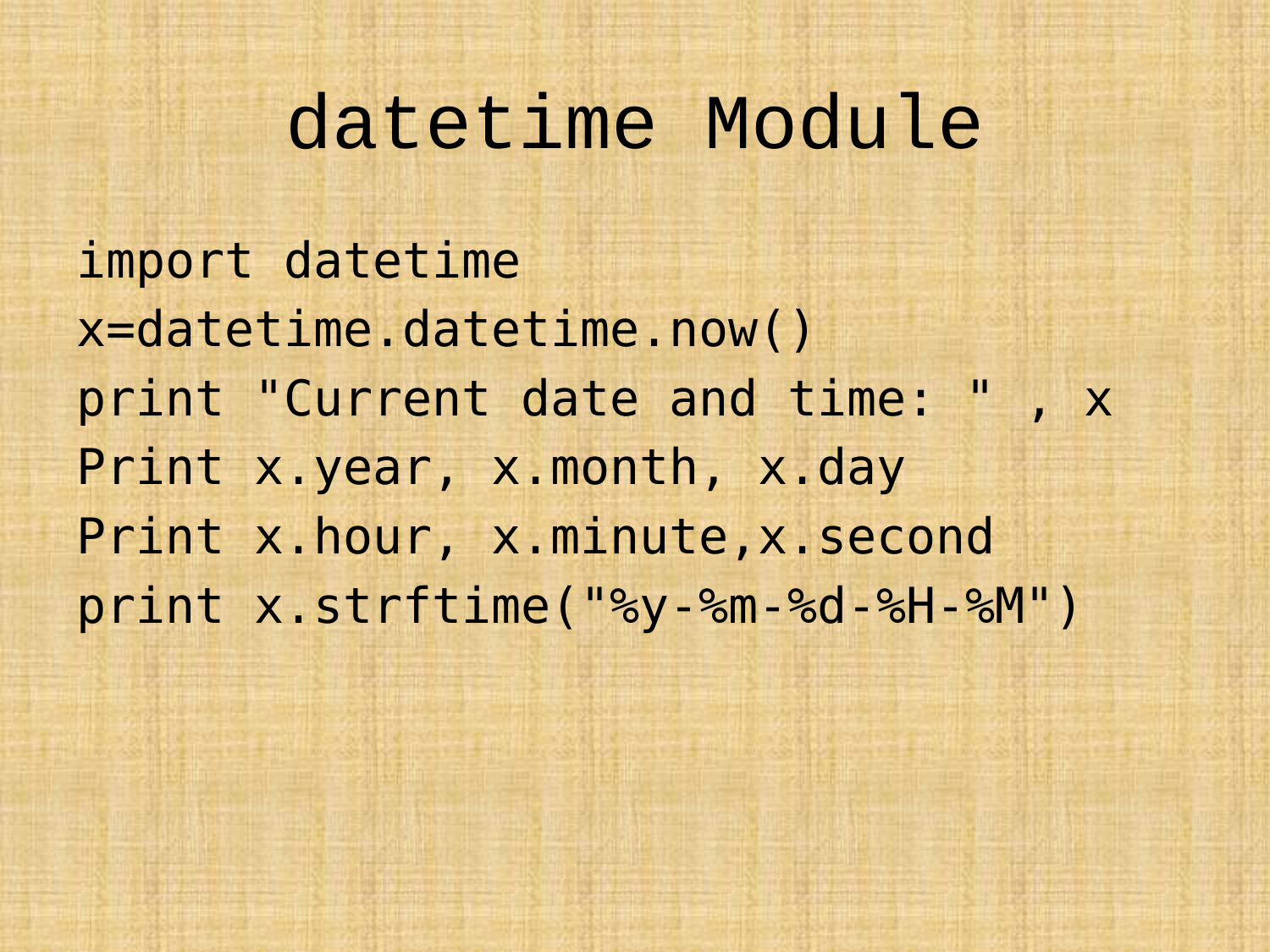

# datetime Module
import datetime
x=datetime.datetime.now()
print "Current date and time: " , x
Print x.year, x.month, x.day
Print x.hour, x.minute,x.second
print x.strftime("%y-%m-%d-%H-%M")